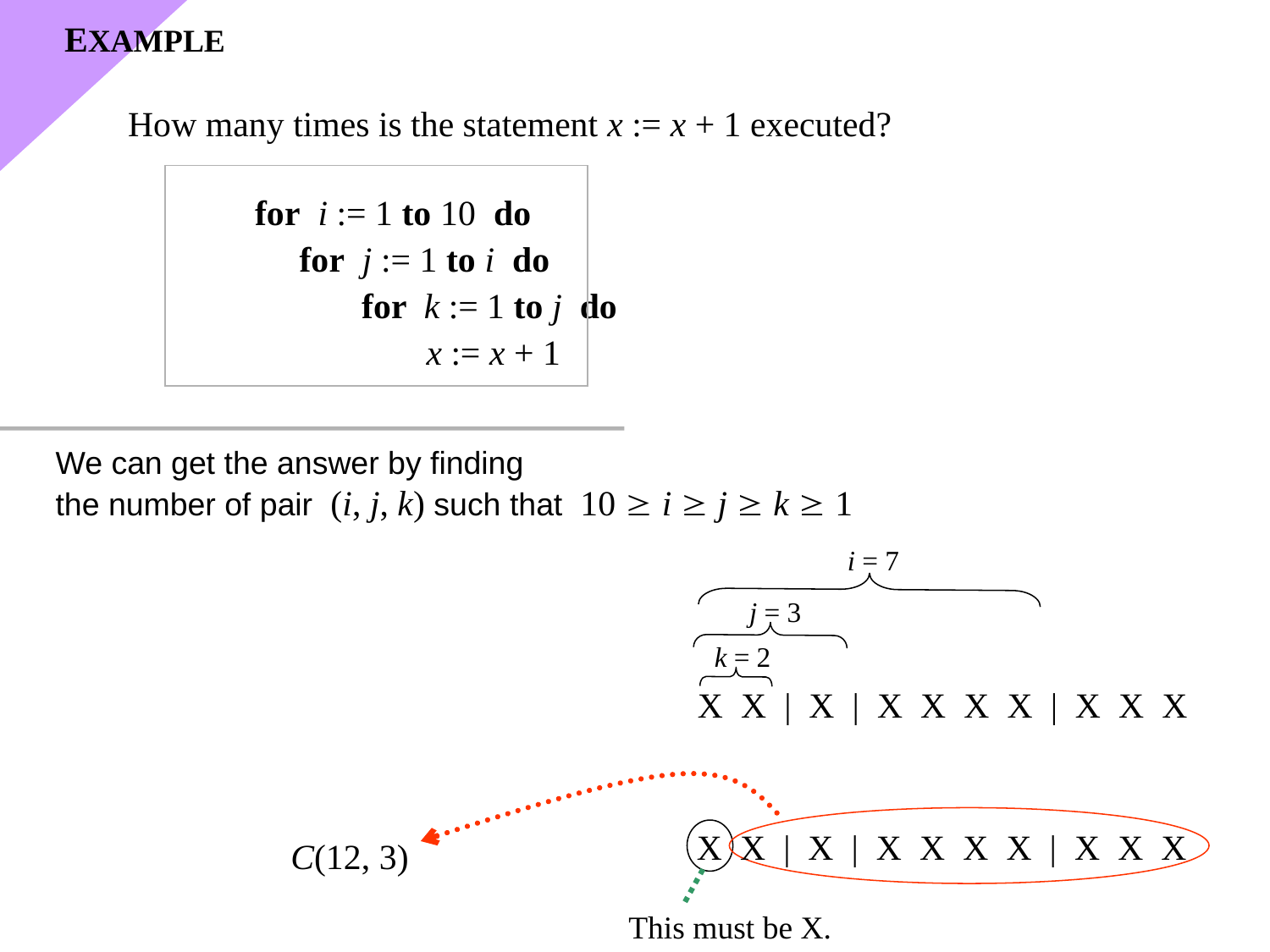

EXAMPLE

How many times is the statement x := x + 1 executed?

	for  i := 1 to 10  do
	     for  j := 1 to i  do
	            for  k := 1 to j  do
		     x := x + 1

We can get the answer by finding
the number of pair  (i, j, k) such that  10 ≥ i ≥ j ≥ k ≥ 1
i = 7

j = 3
k = 2

X  X  |  X  |  X  X  X  X  |  X  X  X

X  X  |  X  |  X  X  X  X  |  X  X  X

C(12, 3)

This must be X.